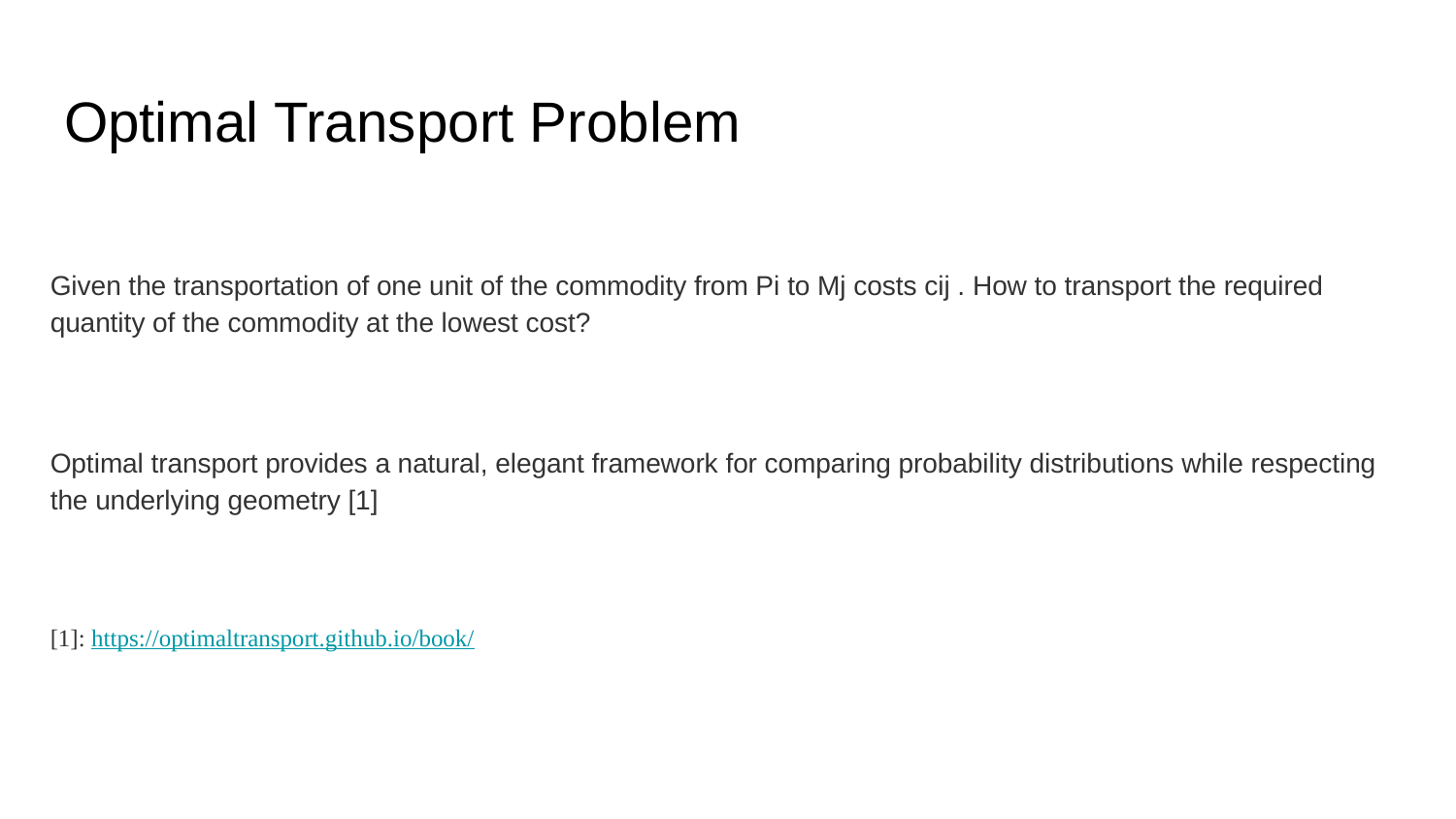

# Optimal Transport Problem

Given the transportation of one unit of the commodity from Pi to Mj costs cij . How to transport the required quantity of the commodity at the lowest cost?

Optimal transport provides a natural, elegant framework for comparing probability distributions while respecting the underlying geometry [1]

[1]: https://optimaltransport.github.io/book/